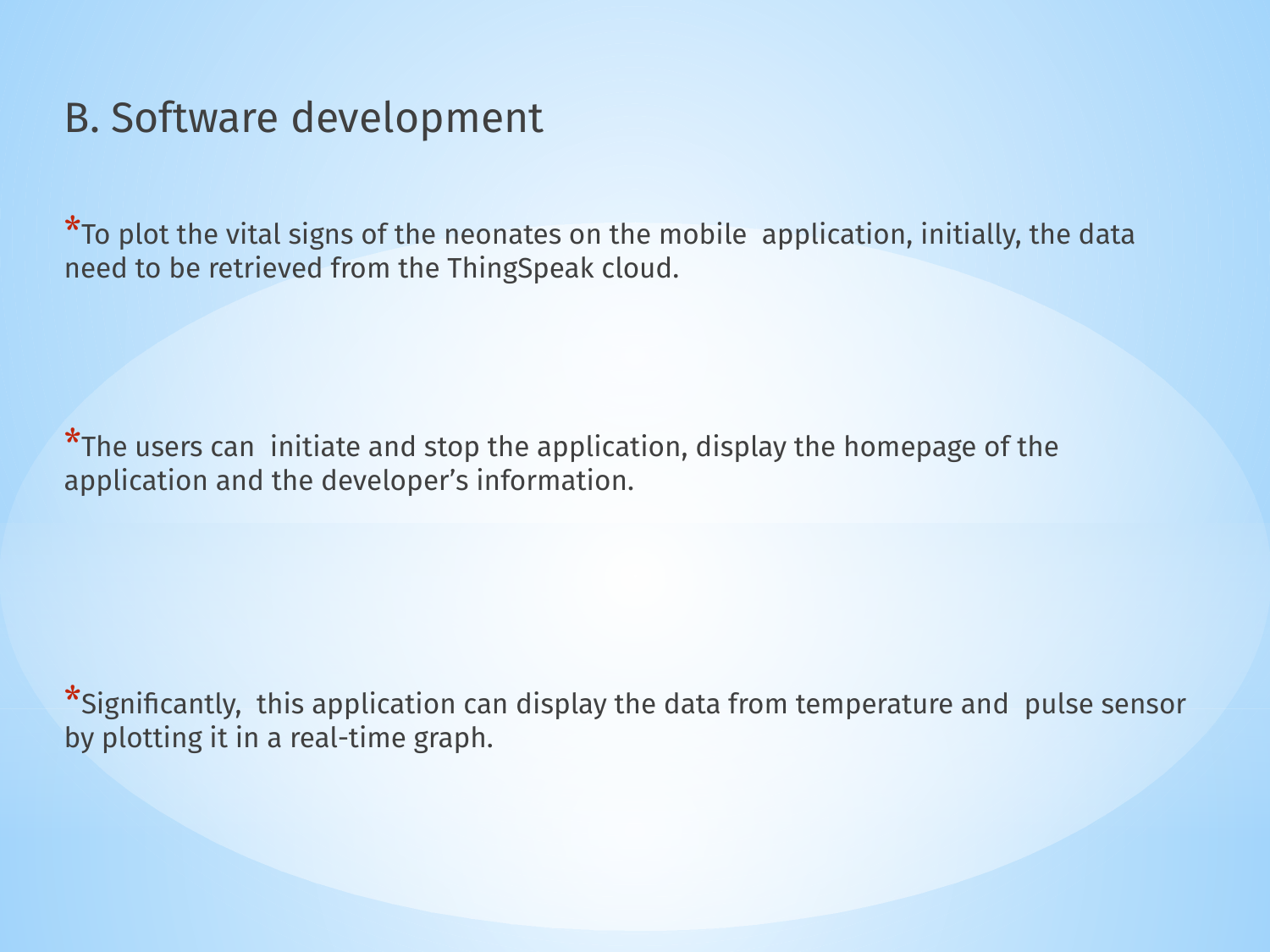

B. Software development

To plot the vital signs of the neonates on the mobile  application, initially, the data need to be retrieved from the ThingSpeak cloud.

The users can  initiate and stop the application, display the homepage of the  application and the developer’s information.

Significantly,  this application can display the data from temperature and  pulse sensor by plotting it in a real-time graph.